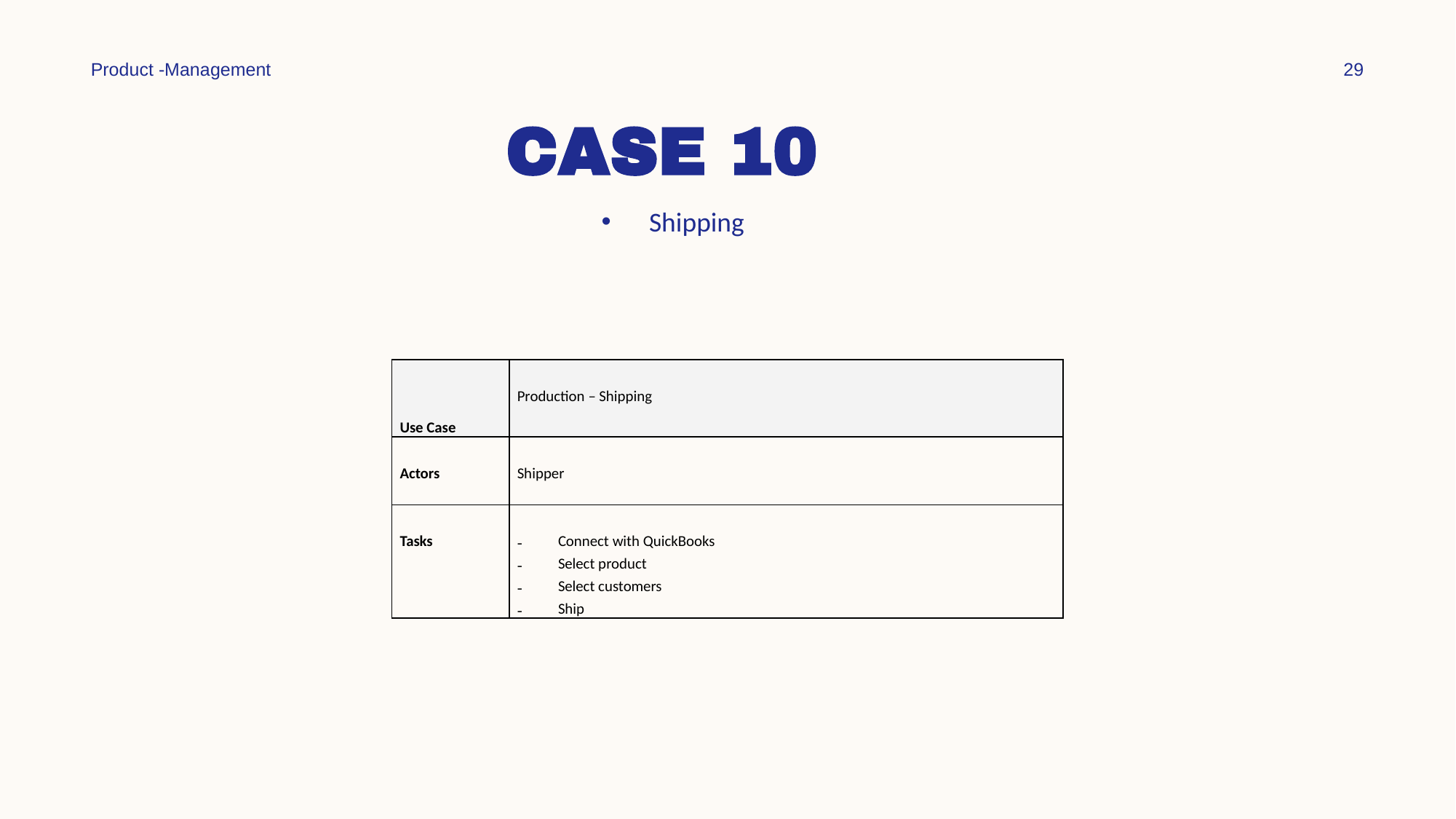

29
Product -Management
# CASE 10
 Shipping
| Use Case | Production – Shipping |
| --- | --- |
| Actors | Shipper |
| Tasks | Connect with QuickBooks Select product Select customers Ship |